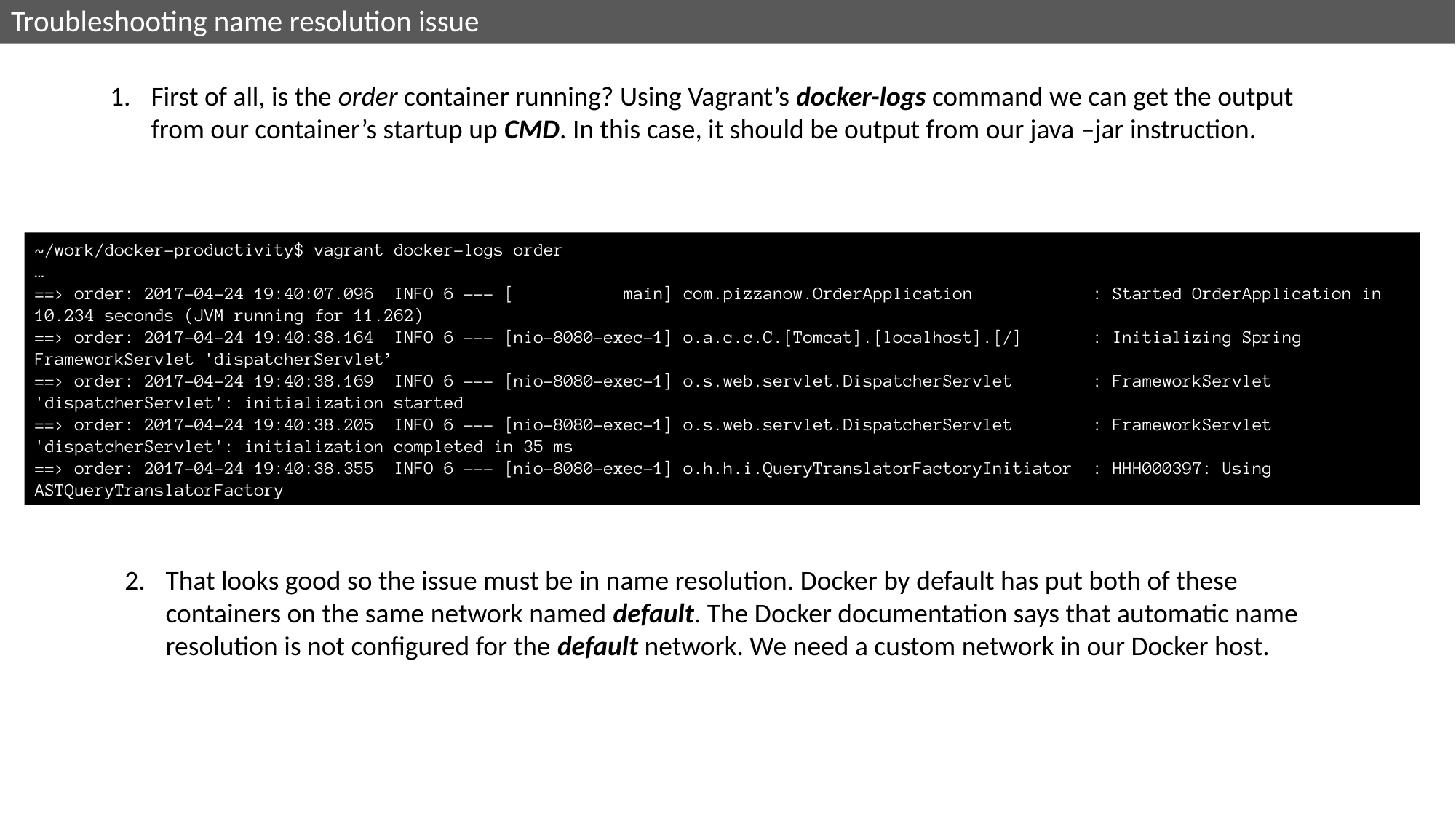

# Troubleshooting name resolution issue
First of all, is the order container running? Using Vagrant’s docker-logs command we can get the output from our container’s startup up CMD. In this case, it should be output from our java –jar instruction.
~/work/docker-productivity$ vagrant docker-logs order
…
==> order: 2017-04-24 19:40:07.096  INFO 6 --- [           main] com.pizzanow.OrderApplication            : Started OrderApplication in 10.234 seconds (JVM running for 11.262)
==> order: 2017-04-24 19:40:38.164  INFO 6 --- [nio-8080-exec-1] o.a.c.c.C.[Tomcat].[localhost].[/]       : Initializing Spring FrameworkServlet 'dispatcherServlet’
==> order: 2017-04-24 19:40:38.169  INFO 6 --- [nio-8080-exec-1] o.s.web.servlet.DispatcherServlet        : FrameworkServlet 'dispatcherServlet': initialization started
==> order: 2017-04-24 19:40:38.205  INFO 6 --- [nio-8080-exec-1] o.s.web.servlet.DispatcherServlet        : FrameworkServlet 'dispatcherServlet': initialization completed in 35 ms
==> order: 2017-04-24 19:40:38.355  INFO 6 --- [nio-8080-exec-1] o.h.h.i.QueryTranslatorFactoryInitiator  : HHH000397: Using ASTQueryTranslatorFactory
That looks good so the issue must be in name resolution. Docker by default has put both of these containers on the same network named default. The Docker documentation says that automatic name resolution is not configured for the default network. We need a custom network in our Docker host.